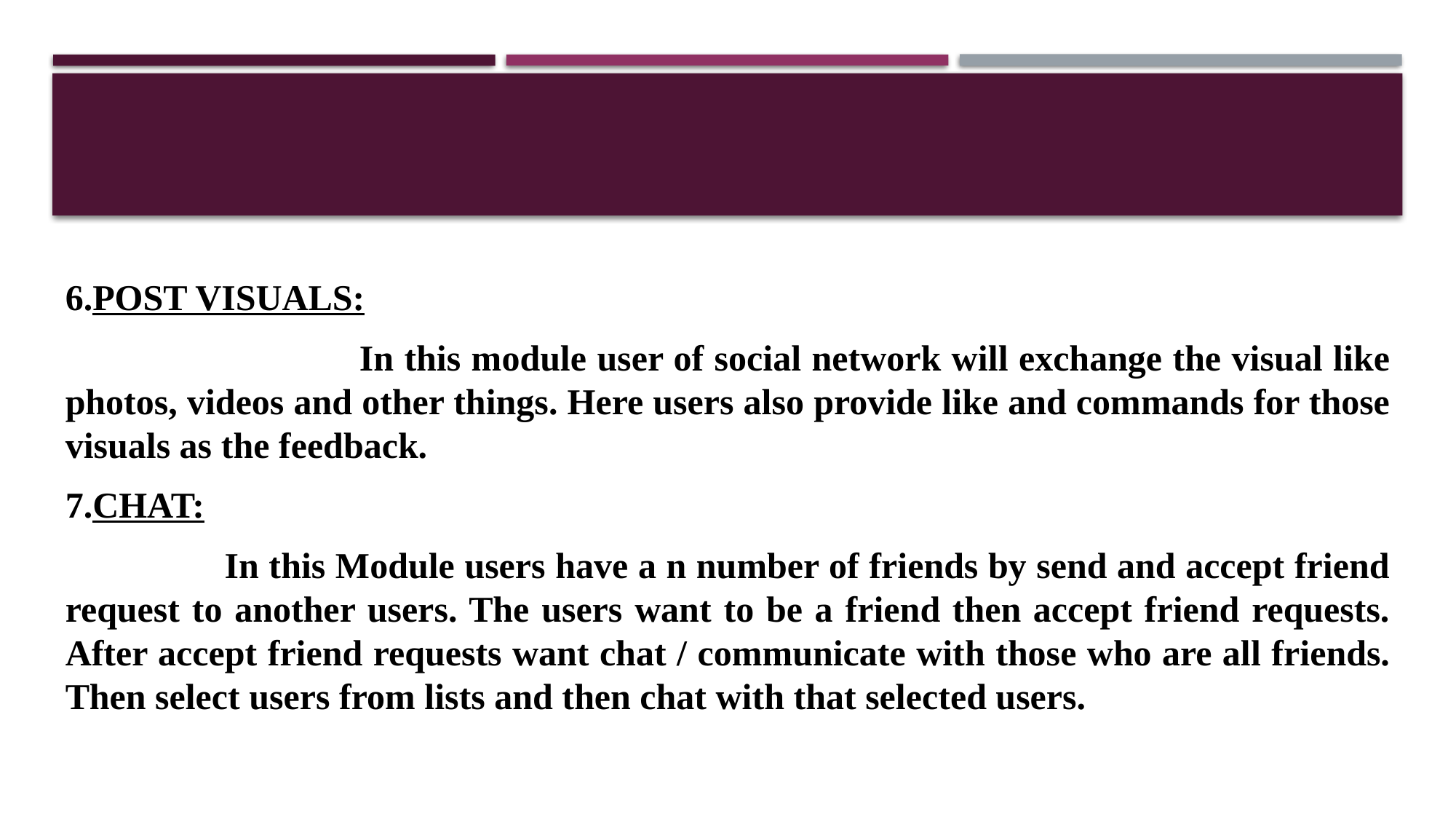

6.POST VISUALS:
                            In this module user of social network will exchange the visual like photos, videos and other things. Here users also provide like and commands for those visuals as the feedback.
7.CHAT:
                In this Module users have a n number of friends by send and accept friend request to another users. The users want to be a friend then accept friend requests. After accept friend requests want chat / communicate with those who are all friends. Then select users from lists and then chat with that selected users.